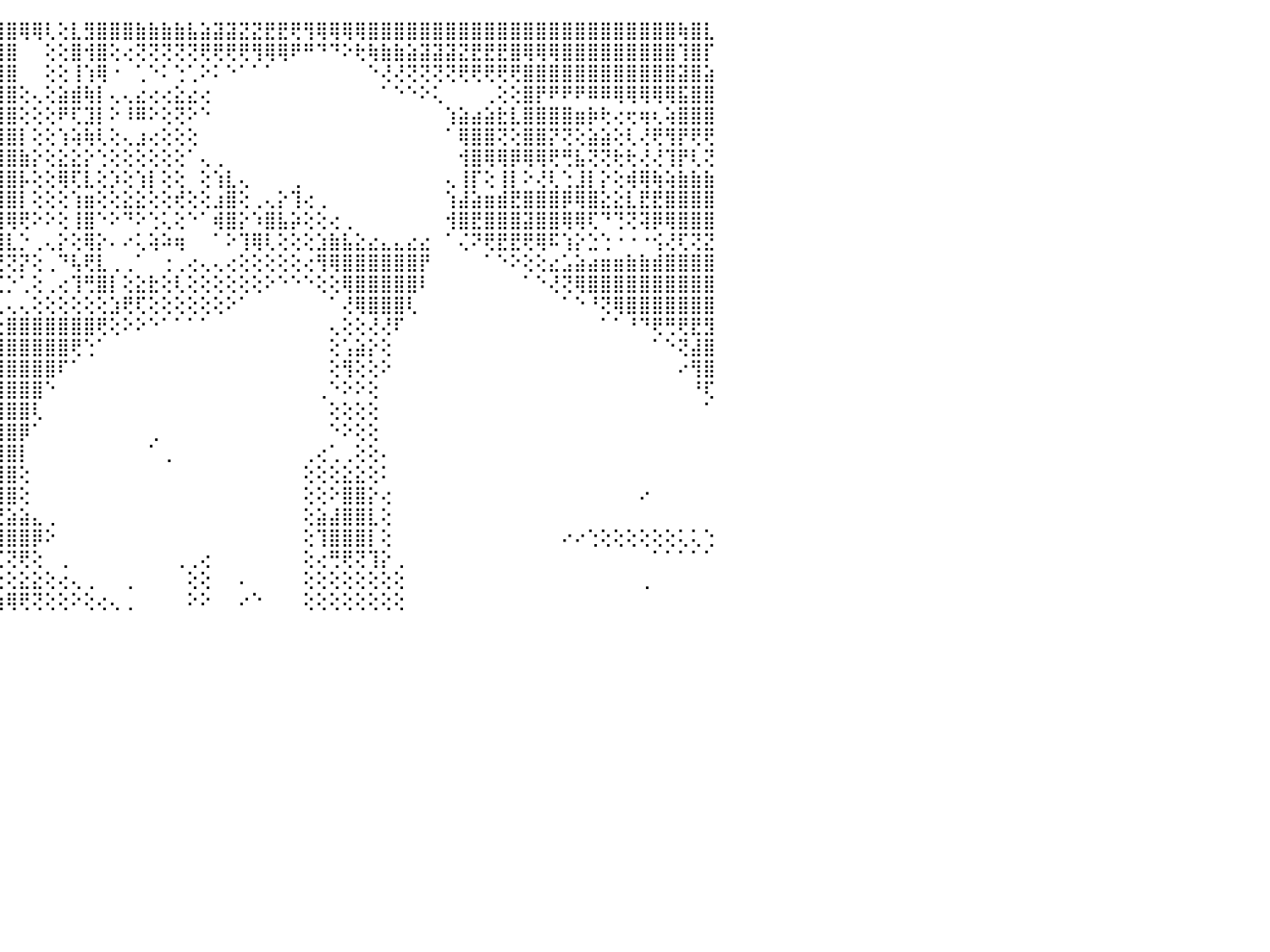

⣿⣿⣿⣿⣿⣿⣿⣇⣕⡸⢗⢕⢝⢕⢕⣵⣿⣿⣿⣿⣿⣿⣿⣿⣿⢿⢟⢟⠝⠕⢊⢝⢅⢔⢔⢕⢕⢕⢕⢕⣱⣿⣿⣿⣿⣿⢿⢿⢇⢕⣇⣻⣿⣿⣿⣷⣷⣷⣷⣧⣵⣽⣽⣝⣝⣟⣟⢟⢻⢿⢿⢿⢿⣿⣿⣿⣿⣿⣿⣿⣿⣿⣿⣿⣿⣿⣿⣿⣿⣿⣿⣿⣿⣿⣿⣿⣿⢷⣿⣇⠀
⣿⣿⢿⢻⣿⢗⣟⣏⣵⣪⣳⢕⢕⢕⠜⢿⣿⣿⣿⡿⢟⢟⠏⢕⢑⢅⢕⢔⢕⢕⢕⢕⠕⠕⠕⠁⠁⠀⠁⢸⣾⣿⣿⣿⣿⣿⠀⠀⢕⢕⣿⢺⣿⢕⢔⢝⢝⢝⢝⢝⢟⢟⢟⢟⢻⢿⢿⠟⠛⠙⠙⠕⢗⢷⣷⣷⣵⣽⣽⣽⣝⣟⣟⣟⣿⢿⢿⢿⣿⣿⣿⣿⣿⣿⣿⣿⣿⢹⣿⡏⠀
⢟⢕⢕⢕⢕⣨⣿⣿⣿⣿⣭⢕⢕⢕⢜⠝⢝⢑⢕⢅⢔⢕⢕⢕⢕⠕⠕⢕⢕⢕⢕⢕⢕⢕⢕⠀⠀⠀⠀⢜⣿⣿⣿⣿⣿⣿⠀⠀⢕⢕⢸⢱⢿⠐⠀⢁⠑⠅⢑⢁⠕⠅⠑⠁⠁⠁⠀⠀⠀⠀⠀⠀⠀⠑⢜⢜⢝⢝⢝⢝⢟⢟⢟⢟⢟⣿⣿⣿⣿⣿⣿⣿⣿⣿⣿⣿⣿⣽⣿⣵⠀
⢕⢕⢕⢕⢕⢜⢿⡿⢟⠏⢙⢕⢅⢔⢔⠕⠕⢕⢕⢅⢕⢕⢕⢕⢕⢕⢄⠀⠁⠀⠀⠀⠀⠀⠀⠀⠀⠀⠀⢱⣿⣿⣿⣿⣿⣿⢕⢄⢕⣵⣾⢷⡇⢄⢄⣔⢔⢔⣕⣔⢔⠀⠀⠀⠀⠀⠀⠀⠀⠀⠀⠀⠀⠀⠁⠑⠑⠕⢅⠀⠀⠀⢀⢕⢕⣿⡟⠟⠟⠟⠿⠿⢿⢿⢿⢿⢿⣯⣿⣿⠀
⠕⢕⠔⠔⢕⢅⢕⢔⢕⢕⢕⢕⢕⢔⢀⠀⠀⠀⠁⠀⠀⠀⢕⢑⢵⢕⢕⢀⠀⠀⢀⢀⢄⠀⢔⢐⢀⢔⢕⣿⣿⣿⣿⣿⣿⣿⢕⢕⢕⠟⢏⣹⡇⠕⠸⠿⠕⢕⢝⠕⠑⠀⠀⠀⠀⠀⠀⠀⠀⠀⠀⠀⠀⠀⠀⠀⠀⠀⠀⢱⣵⣴⣵⣗⣇⣿⣿⣿⣿⣶⡷⢗⢔⢖⢶⢆⢵⣿⣿⣿⠀
⢄⢄⠄⠄⢁⢕⢔⢀⢅⢕⢕⢄⢕⢕⢕⢔⠀⠀⢀⢄⢔⣦⡕⢜⢞⡇⢕⢕⠐⠁⠑⢑⣑⣑⣑⢑⢕⢕⠀⢔⣿⣿⣿⣿⣿⣿⡇⢕⢕⢱⢵⢷⢇⢕⢄⣰⢔⢕⢕⢕⠀⠀⠀⠀⠀⠀⠀⠀⠀⠀⠀⠀⠀⠀⠀⠀⠀⠀⠀⠁⢿⣿⣿⢝⢕⣿⣿⡝⢝⢕⣵⣵⢕⢇⢜⢟⢻⡟⢟⢟⠀
⣝⣝⢕⢄⢕⢕⢕⢕⢕⣕⣕⢕⢕⢕⢕⢕⢘⢃⢑⢑⢕⠁⢕⢕⢜⢔⢕⢕⢕⠀⢕⢜⣿⣿⣿⡇⢕⢕⢀⢕⢝⢝⣿⣿⣿⣿⣷⡕⢕⣕⣕⡕⢑⢕⢕⢕⢕⢕⢕⠁⢄⢀⠀⠀⠀⠀⠀⠀⠀⠀⠀⠀⠀⠀⠀⠀⠀⠀⠀⠀⢺⣿⢿⢿⡿⢿⢿⢟⢛⣧⢝⢝⢗⢗⢜⢜⢹⡟⢇⢝⠀
⢟⢟⢟⢏⢕⢕⢕⢕⢕⣾⣟⣕⢕⢕⢕⢕⢕⢕⢕⢕⢕⠀⠐⢕⢕⣷⣷⡕⠁⠁⢕⢕⡏⢻⢝⢕⢕⢕⢕⠁⢕⢕⣿⣿⣿⣿⡧⢕⢕⢿⢏⣇⢕⡱⢕⢱⡇⢕⢕⠀⢕⢱⣇⢄⠀⠀⠀⢀⠀⠀⠀⠀⠀⠀⠀⠀⠀⠀⠀⢄⢸⡏⢕⢸⡇⠕⢜⢇⢑⣸⡇⡕⢕⢾⢿⢷⢵⣷⣷⣷⠀
⠾⠷⢅⢇⢱⢵⢷⢏⢙⠙⠛⢙⢣⢕⢗⢳⢷⣷⢗⠓⠓⠒⠒⠃⢕⢝⢝⢕⠀⢄⢕⢕⠑⢑⢑⢕⢕⢕⢕⠐⢕⢕⢻⣿⣿⣿⡇⢕⢕⢕⢱⣶⢕⢕⣕⣕⢕⢕⢞⢕⢕⣰⣿⢕⢀⢄⡕⢹⢔⢀⠀⠀⠀⠀⠀⠀⠀⠀⠀⢱⣼⣵⣶⣾⣟⣿⣿⣿⡿⢿⣿⣕⣕⣇⣟⣟⣿⣿⣿⣿⠀
⢀⣀⣤⡕⢕⢕⢱⢇⠑⣱⡔⢕⣕⣕⣅⣵⡾⢻⣵⢧⣄⣄⢄⣄⢄⢕⢕⢕⢕⠁⣵⣕⢕⢕⢕⢕⢕⢕⠑⠁⢱⡕⣾⣿⣿⢿⢟⠕⠕⢕⢸⣿⠑⠕⠙⠕⢑⢅⢕⠑⠁⢾⣿⡕⠱⣿⣧⡵⢕⢕⢔⢀⠀⠀⠀⠀⠀⠀⠀⢺⣿⣟⣿⣿⣿⣽⣿⣿⢿⢿⢏⠙⢙⢝⢽⡿⢿⣿⣿⣿⠀
⠁⠕⠝⢁⡀⢠⢅⡕⠔⢿⣿⣿⣿⣿⢿⣿⣿⣿⣷⣾⣿⣿⣿⣿⣿⣿⣷⢕⠕⠆⣿⣟⢕⠑⢅⢅⠁⠀⠀⠄⢜⢜⢽⣿⣿⣇⡑⢀⢄⡕⢕⢿⡕⠄⠔⢅⢵⠵⢶⠀⠀⠁⠕⢹⢿⢇⢕⢕⢕⣱⣷⣧⣕⣔⣄⣄⣔⣔⠀⠁⢌⠝⢟⣟⣟⢟⢿⠯⢱⡕⣑⢑⠐⠐⠐⢪⢜⢏⢝⣝⠀
⢐⢀⢔⠑⢑⢔⠑⠑⠁⠁⢻⢿⢿⠇⠀⠹⠿⠿⠿⠿⠟⠟⠟⠟⠛⠛⠋⢕⢀⠁⠁⠀⢗⠀⠈⠉⠀⠀⠀⢁⢑⣃⣕⢑⢙⢝⡝⢕⢀⠙⢧⢟⣇⢀⢀⠁⠀⢐⢀⢔⢄⢄⢔⢕⢕⢕⢕⢕⢔⢻⢿⣿⣿⣿⣿⣿⣿⡟⠀⠀⠀⠀⠁⠑⠕⢕⢕⣔⣡⣵⣴⣶⣶⣷⣷⣾⣿⣿⣿⣿⠀
⢕⢓⢗⢴⢵⢅⢄⡄⢄⢀⠀⠐⠀⠄⠀⠀⠀⠀⠉⠁⠁⠁⠁⠉⠁⠀⢔⣕⣕⣕⣕⣕⡕⢔⢄⢕⢄⠄⣄⢕⢝⠛⠻⢷⣌⡑⢁⢕⢀⢔⢹⢛⣿⡇⢕⣕⣗⢕⢇⢕⢕⢕⢕⢕⢕⠕⠑⠑⠑⢕⢕⢿⣿⣿⣿⣿⣿⠇⠀⠀⠀⠀⠀⠀⠀⠁⠑⢜⢝⢿⣿⣿⣿⣿⣿⣿⣿⣿⣿⣿⠀
⢕⢕⢕⢕⢕⢕⢕⢅⠕⢕⢕⢕⢔⢔⢄⢄⢄⢄⢄⢔⢔⢔⢔⢔⢔⠔⢕⢜⢟⢿⢿⣿⣿⣿⡿⢿⣷⣷⣵⣵⡕⢈⢉⢑⢀⢄⢄⢕⢕⢕⢕⢕⢕⣱⢟⢏⢕⢕⢕⢕⢕⢕⠕⠁⠀⠀⠀⠀⠀⠀⠁⢜⢿⣿⣿⣿⢇⠀⠀⠀⠀⠀⠀⠀⠀⠀⠀⠀⠁⠑⠘⢝⢿⣿⣿⣿⣿⣿⣿⣿⠀
⣵⣵⣵⣵⣵⣵⣷⣷⣷⣷⣷⣷⣷⣷⣷⣧⣵⣵⣷⣷⣷⣼⣹⣿⣿⣿⣿⣶⣶⣶⣿⣿⣿⣿⣿⣿⣟⣝⢕⢕⢕⢕⢕⣕⣕⣿⣿⣿⣿⣿⣿⣿⢟⢕⠕⠕⠑⠁⠁⠁⠁⠀⠀⠀⠀⠀⠀⠀⠀⠀⢄⢕⢕⢜⢜⠏⠀⠀⠀⠀⠀⠀⠀⠀⠀⠀⠀⠀⠀⠀⠀⠁⠁⠘⠙⢟⢛⢟⣟⣻⠀
⣿⣿⣿⣿⣿⣿⣿⣿⣿⣿⣿⣿⢿⢿⢟⢛⢿⢿⢿⢟⢟⣿⣿⣿⣿⣿⣿⣿⣿⣿⣿⣿⣿⣿⣿⣿⣿⣿⣿⣿⣿⣿⣿⣿⣿⣿⣿⣿⣿⣿⢟⢑⠁⠀⠀⠀⠀⠀⠀⠀⠀⠀⠀⠀⠀⠀⠀⠀⠀⠀⢕⢡⣵⡕⢕⠀⠀⠀⠀⠀⠀⠀⠀⠀⠀⠀⠀⠀⠀⠀⠀⠀⠀⠀⠀⠁⠑⢝⣼⣿⠀
⣿⣿⣿⣿⣿⣿⣿⣿⣿⣿⣿⣷⣵⣵⣷⣷⣷⣷⣷⣿⣿⣿⣿⣿⣿⣿⣿⣿⣿⣿⣿⣿⣿⣿⣿⡿⢿⣿⣿⣿⣿⣿⣿⣿⣿⣿⣿⣿⣿⠏⠁⠀⠀⠀⠀⠀⠀⠀⠀⠀⠀⠀⠀⠀⠀⠀⠀⠀⠀⠀⢕⢻⢕⢕⠕⠀⠀⠀⠀⠀⠀⠀⠀⠀⠀⠀⠀⠀⠀⠀⠀⠀⠀⠀⠀⠀⠀⠔⢻⣿⠀
⣿⣿⣿⣿⣿⣿⣿⣿⣿⣿⣿⣿⣿⣿⣿⣿⣿⣿⣿⣿⣿⣿⣿⣿⣿⣿⣿⣿⣿⣿⣿⣿⣿⣿⡏⢕⢗⢝⢻⣿⣿⣿⣿⣿⣿⣿⣿⣿⠑⠀⠀⠀⠀⠀⠀⠀⠀⠀⠀⠀⠀⠀⠀⠀⠀⠀⠀⠀⠀⢀⠑⠕⠕⢕⠀⠀⠀⠀⠀⠀⠀⠀⠀⠀⠀⠀⠀⠀⠀⠀⠀⠀⠀⠀⠀⠀⠀⠀⠘⢏⠀
⣿⣿⣿⣿⣿⣿⣿⣿⣿⣿⣿⣿⣿⣿⣿⣿⣿⣿⣿⣿⣿⣿⣿⣿⣿⣿⣿⣿⣿⣿⣿⣿⣿⣿⡇⢕⠀⢕⢕⢝⢿⣿⣿⣿⣿⣿⣿⢇⠀⠀⠀⠀⠀⠀⠀⠀⠀⠀⠀⠀⠀⠀⠀⠀⠀⠀⠀⠀⠀⠀⢕⢕⢕⢕⠀⠀⠀⠀⠀⠀⠀⠀⠀⠀⠀⠀⠀⠀⠀⠀⠀⠀⠀⠀⠀⠀⠀⠀⠀⠁⠀
⣿⣿⣿⣿⣿⣿⣿⣿⣿⣿⣿⣿⣿⣿⣿⣿⣿⣿⣿⣿⣿⣿⣿⣿⣿⣿⣿⣿⣿⣿⣿⣿⣿⣿⣿⡕⠐⠀⢕⠁⠘⢿⣿⣿⣿⣿⡿⠁⠀⠀⠀⠀⠀⠀⠀⠀⢀⠀⠀⠀⠀⠀⠀⠀⠀⠀⠀⠀⠀⠀⠑⠕⢕⢕⠀⠀⠀⠀⠀⠀⠀⠀⠀⠀⠀⠀⠀⠀⠀⠀⠀⠀⠀⠀⠀⠀⠀⠀⠀⠀⠀
⣿⣿⣿⣿⣿⣿⣿⣿⣿⣿⣿⣿⣿⣿⣿⣿⣿⣿⣿⣿⣿⣿⣿⣿⣿⣿⣿⣿⣿⣿⣿⣿⣿⣿⣿⣷⡔⠀⠐⢕⢄⢸⣿⣿⣿⣿⡇⠀⠀⠀⠀⠀⠀⠀⠀⠀⠁⢀⠀⠀⠀⠀⠀⠀⠀⠀⠀⠀⢀⢔⢁⢀⢕⢕⠄⠀⠀⠀⠀⠀⠀⠀⠀⠀⠀⠀⠀⠀⠀⠀⠀⠀⠀⠀⠀⠀⠀⠀⠀⠀⠀
⣿⣿⣿⣿⣿⣿⣿⣿⣿⣿⣿⣿⣿⣿⣿⣿⣿⣿⣿⣿⣿⣿⣿⣿⣿⣿⣿⣿⣿⣿⣿⣿⣿⣿⣿⣿⣿⣧⡄⠁⠀⢜⢿⣿⣿⣿⢕⠀⠀⠀⠀⠀⠀⠀⠀⠀⠀⠀⠀⠀⠀⠀⠀⠀⠀⠀⠀⠀⢕⢕⢕⣕⣕⢕⠅⠀⠀⠀⠀⠀⠀⠀⠀⠀⠀⠀⠀⠀⠀⠀⠀⠀⠀⠀⠀⠀⠀⠀⠀⠀⠀
⣿⣿⣿⣿⣿⣿⣿⣿⣿⣿⣿⣿⣿⣿⣿⣿⣿⣿⣿⣿⣿⣿⣿⣿⣿⣿⣿⣿⣿⣿⣿⣿⣿⣿⣿⣿⣿⣿⣿⣧⡄⠑⢜⣿⣿⣿⢕⠀⠀⠀⠀⠀⠀⠀⠀⠀⠀⠀⠀⠀⠀⠀⠀⠀⠀⠀⠀⠀⢕⢕⠕⣿⣿⡕⢔⠀⠀⠀⠀⠀⠀⠀⠀⠀⠀⠀⠀⠀⠀⠀⠀⠀⠀⠀⠔⠀⠀⠀⠀⠀⠀
⣿⣿⣿⣿⣿⣿⣿⣿⣿⣿⣿⣿⣿⣿⣿⣿⣿⣿⣿⣿⣿⣿⣿⣿⣿⣿⣿⣿⣿⣿⣿⣿⣿⣿⣿⣿⣿⣿⣿⣿⣷⡕⠕⠝⢛⣵⣵⣄⢀⠀⠀⠀⠀⠀⠀⠀⠀⠀⠀⠀⠀⠀⠀⠀⠀⠀⠀⠀⢕⣵⣼⣿⣿⣇⢕⠀⠀⠀⠀⠀⠀⠀⠀⠀⠀⠀⠀⠀⠀⠀⠀⠀⠀⠀⠀⠀⠀⠀⠀⠀⠀
⣿⣿⣿⣿⣿⣿⣿⣿⣿⣿⣿⣿⣿⣿⣿⣿⣿⣿⣿⣿⣿⣿⣿⣿⣿⣿⣿⣿⣿⣿⣿⣿⣿⣿⣿⣿⣿⣿⣿⣿⣿⣿⣇⠀⢸⣿⣿⡿⠕⠀⠀⠀⠀⠀⠀⠀⠀⠀⠀⠀⠀⠀⠀⠀⠀⠀⠀⠀⢕⢹⣿⣿⣿⡇⢕⠀⠀⠀⠀⠀⠀⠀⠀⠀⠀⠀⠀⠀⠔⠔⢑⢕⢕⢕⢕⢕⢕⢅⢅⢑⠀
⣿⣿⣿⣿⣿⣿⣿⣿⣿⣿⣿⣿⣿⣿⣿⣿⣿⣿⣿⣿⣿⣿⣿⣿⣿⣿⣿⣿⣿⣿⣿⣿⣿⣿⣿⣿⣿⣿⣿⣿⣿⡿⡝⢄⢈⢝⢟⢕⠀⢀⠀⠀⠀⠀⠀⠀⠀⠀⢀⢀⢔⠀⠀⠀⠀⠀⠀⠀⢕⢔⢛⢟⢝⢹⡕⢀⠀⠀⠀⠀⠀⠀⠀⠀⠀⠀⠀⠀⠀⠀⠀⠀⠀⠀⠀⠁⠁⠁⠁⠁⠀
⣿⣿⣿⣿⣿⣿⣿⣿⣿⣿⣿⣿⣿⣿⣿⣿⣿⣿⣿⣿⣿⣿⣿⣿⣿⣿⣿⣿⣿⣿⣿⣿⣿⡿⣽⣿⣿⣿⣿⡿⢝⢕⢕⢇⢕⢕⣕⣕⢕⢔⢄⢀⠀⠀⢀⠀⠀⠀⠀⢕⢕⠀⠀⠄⠀⠀⠀⠀⢕⢕⢕⢕⢕⢕⢕⢕⠀⠀⠀⠀⠀⠀⠀⠀⠀⠀⠀⠀⠀⠀⠀⠀⠀⠀⢀⠀⠀⠀⠀⠀⠀
⣿⣿⣿⣿⣿⣿⣿⣿⣿⣿⣿⣿⣿⣿⣿⣿⣿⣿⣿⣿⣿⣿⣿⣿⣿⣿⣿⣿⣿⣿⣿⣿⣿⣿⣾⣵⣾⣿⣿⢕⢕⢜⢇⢕⣵⢿⢟⢝⢕⢕⠕⢕⢔⢄⢀⠀⠀⠀⠀⠕⠕⠀⠀⠔⠑⠀⠀⠀⢕⢕⢕⢕⢕⢕⢕⢕⠀⠀⠀⠀⠀⠀⠀⠀⠀⠀⠀⠀⠀⠀⠀⠀⠀⠀⠀⠀⠀⠀⠀⠀⠀
⠀⠀⠀⠀⠀⠀⠀⠀⠀⠀⠀⠀⠀⠀⠀⠀⠀⠀⠀⠀⠀⠀⠀⠀⠀⠀⠀⠀⠀⠀⠀⠀⠀⠀⠀⠀⠀⠀⠀⠀⠀⠀⠀⠀⠀⠀⠀⠀⠀⠀⠀⠀⠀⠀⠀⠀⠀⠀⠀⠀⠀⠀⠀⠀⠀⠀⠀⠀⠀⠀⠀⠀⠀⠀⠀⠀⠀⠀⠀⠀⠀⠀⠀⠀⠀⠀⠀⠀⠀⠀⠀⠀⠀⠀⠀⠀⠀⠀⠀⠀⠀